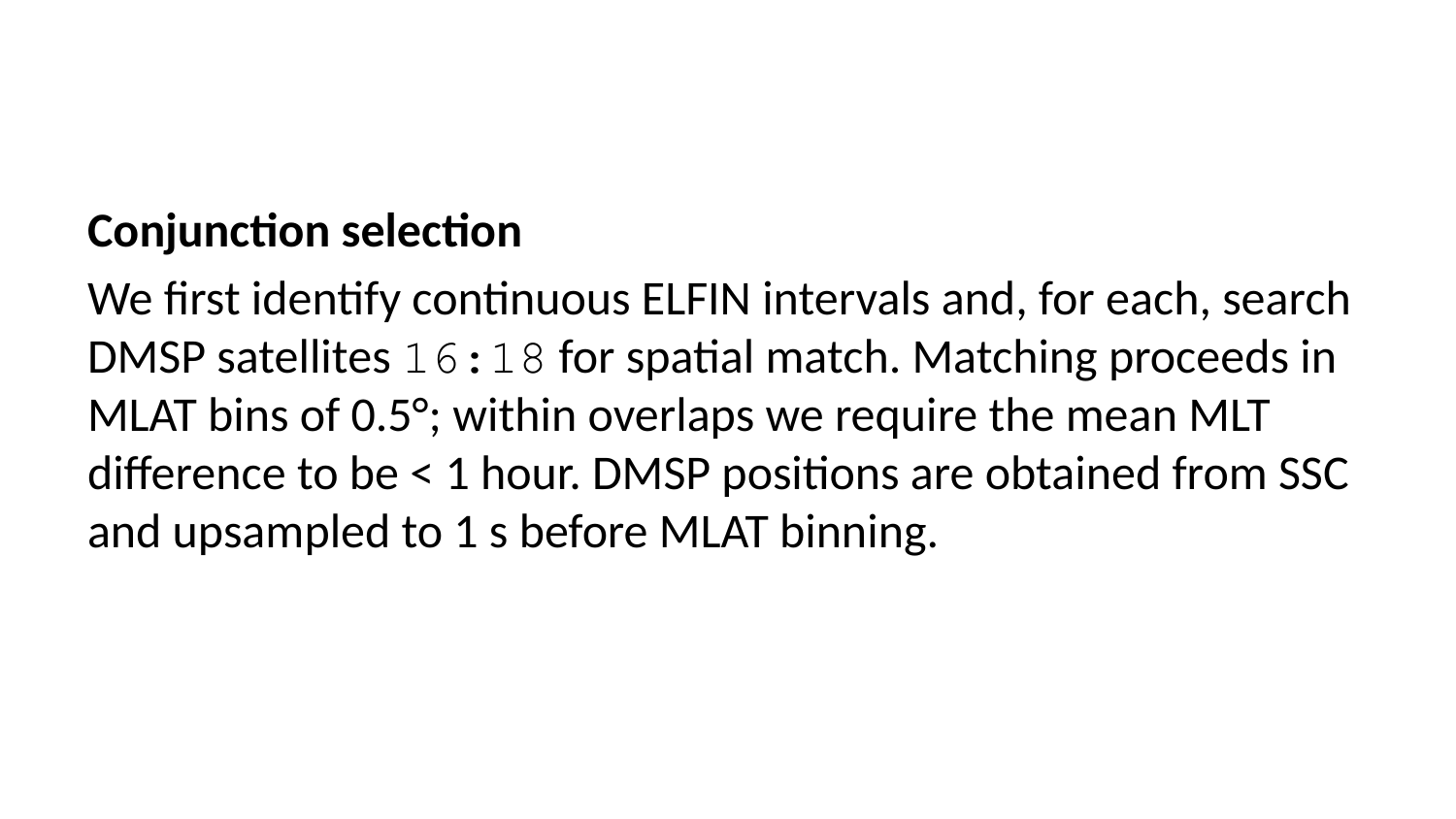

Conjunction selection
We first identify continuous ELFIN intervals and, for each, search DMSP satellites 16:18 for spatial match. Matching proceeds in MLAT bins of 0.5°; within overlaps we require the mean MLT difference to be < 1 hour. DMSP positions are obtained from SSC and upsampled to 1 s before MLAT binning.